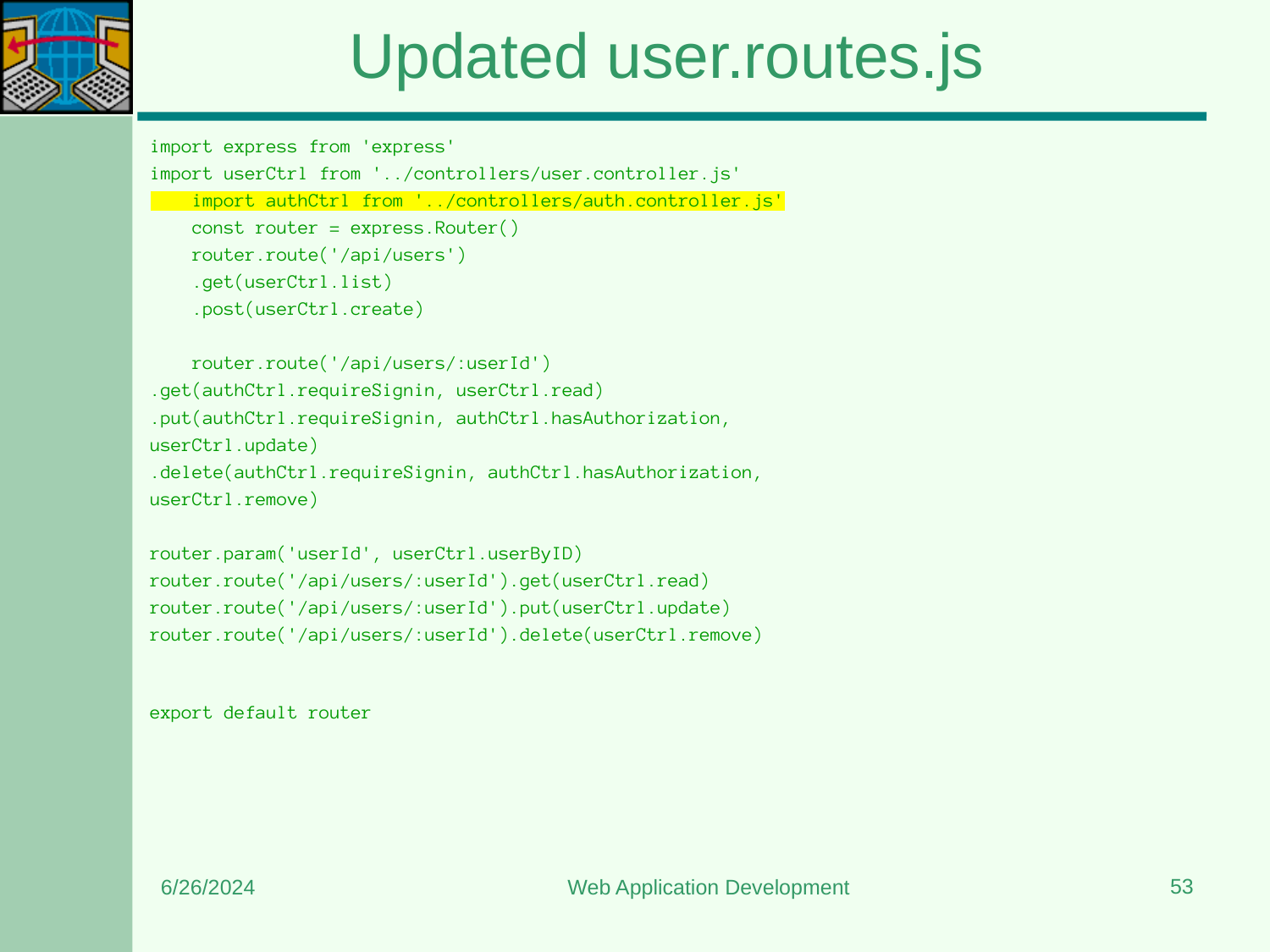

# Updated user.routes.js
import express from 'express'
import userCtrl from '../controllers/user.controller.js'
    import authCtrl from '../controllers/auth.controller.js'
    const router = express.Router()
    router.route('/api/users')
    .get(userCtrl.list)
    .post(userCtrl.create)

    router.route('/api/users/:userId')
.get(authCtrl.requireSignin, userCtrl.read)
.put(authCtrl.requireSignin, authCtrl.hasAuthorization,
userCtrl.update)
.delete(authCtrl.requireSignin, authCtrl.hasAuthorization,
userCtrl.remove)

router.param('userId', userCtrl.userByID)
router.route('/api/users/:userId').get(userCtrl.read)
router.route('/api/users/:userId').put(userCtrl.update)
router.route('/api/users/:userId').delete(userCtrl.remove)

export default router

53
6/26/2024
Web Application Development